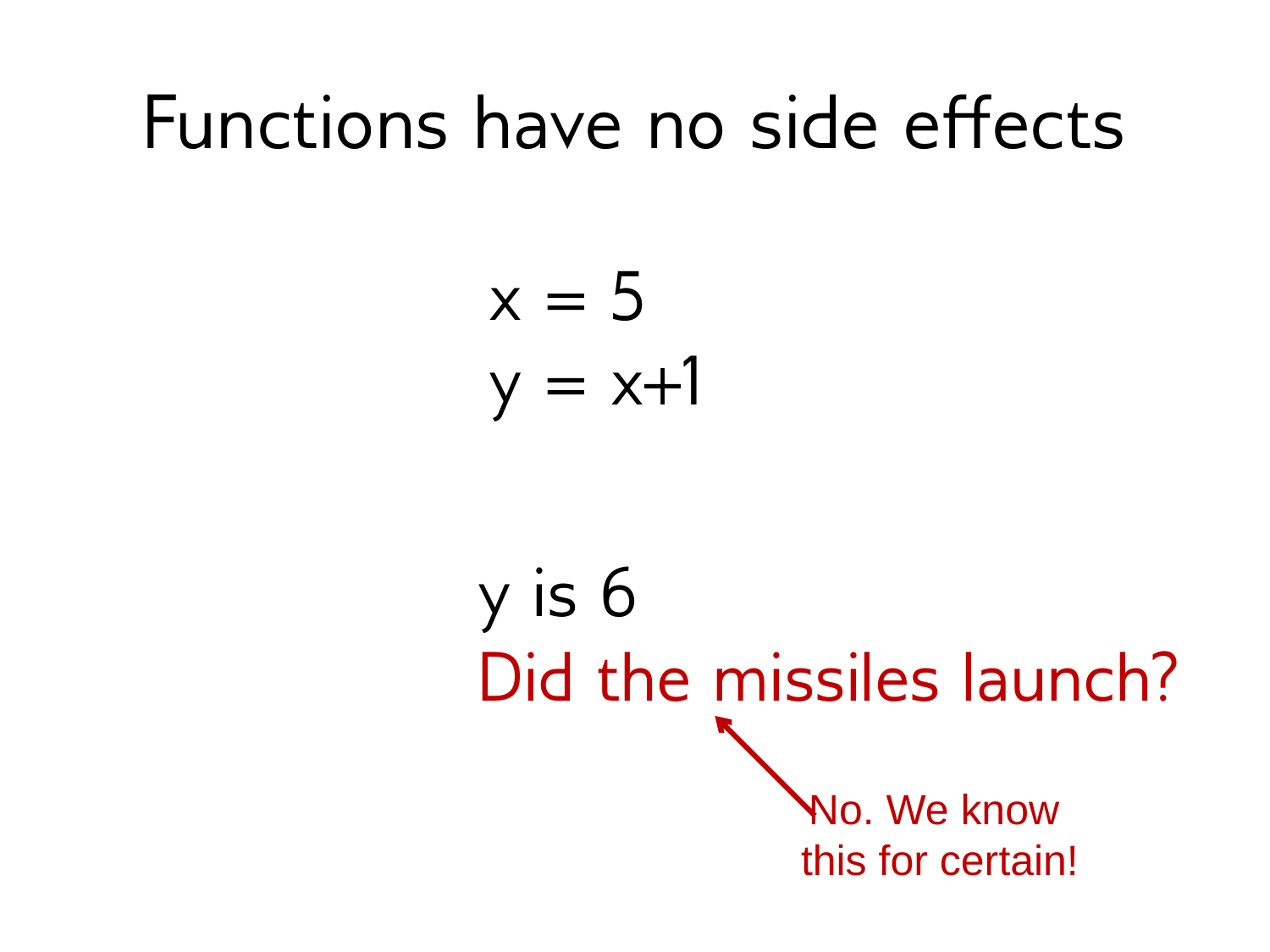

# Functions have no side effects
x = 5
y = x+1
y is 6
Did the missiles launch?
No. We know
this for certain!